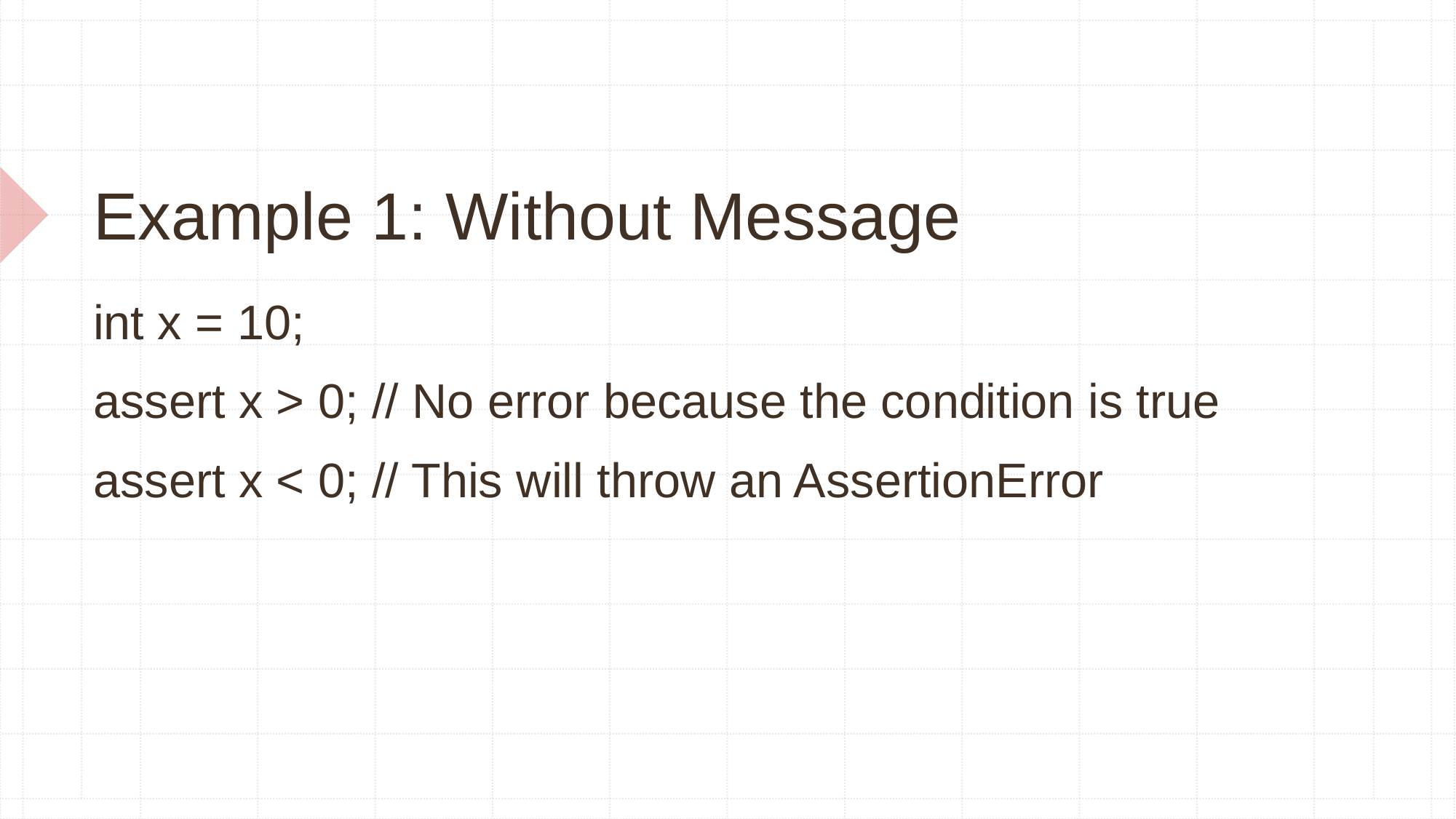

# Example 1: Without Message
int x = 10;
assert x > 0; // No error because the condition is true
assert x < 0; // This will throw an AssertionError